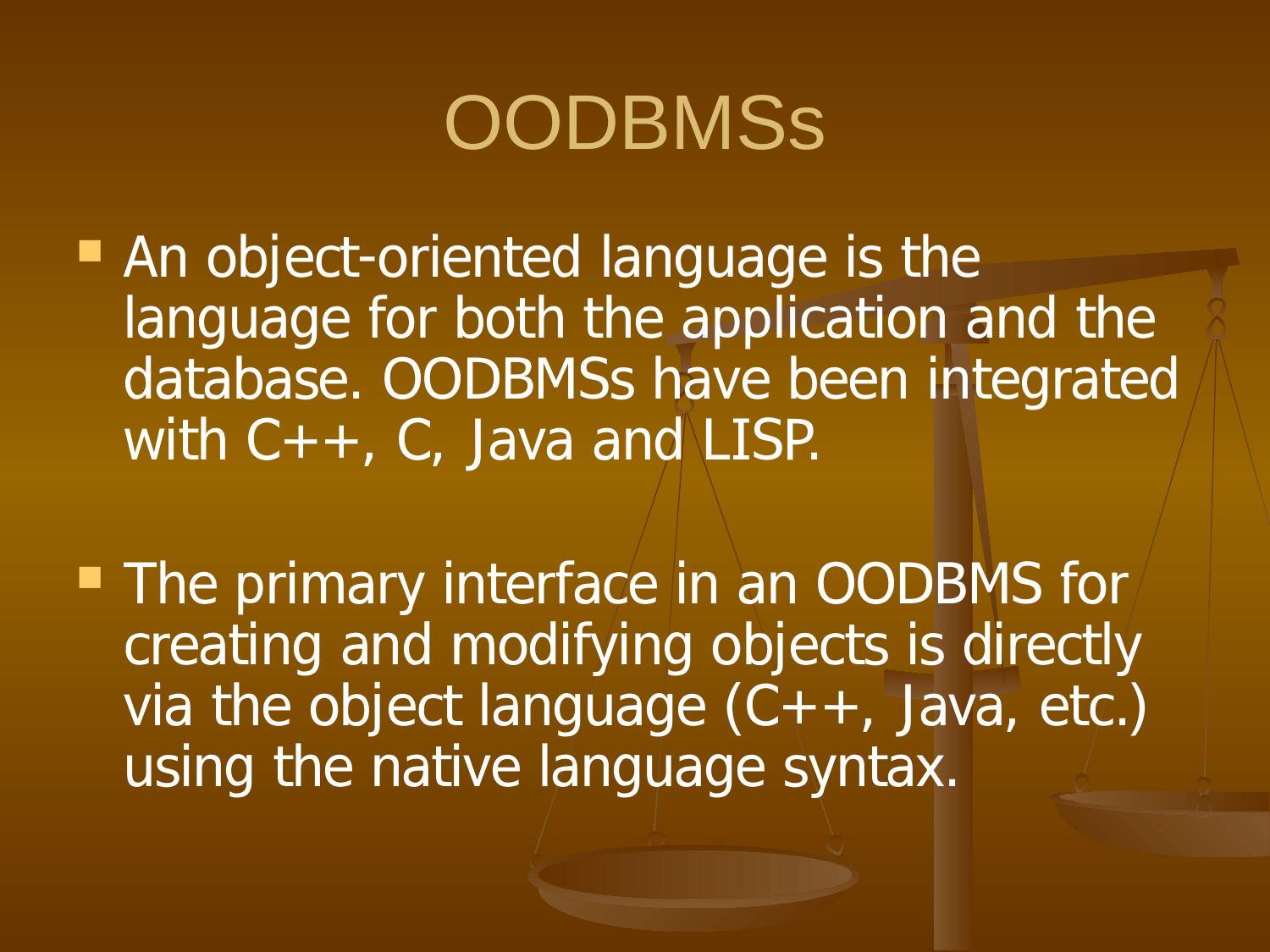

# OODBMSs
An object-oriented language is the language for both the application and the database. OODBMSs have been integrated with C++, C, Java and LISP.

The primary interface in an OODBMS for creating and modifying objects is directly via the object language (C++, Java, etc.) using the native language syntax.